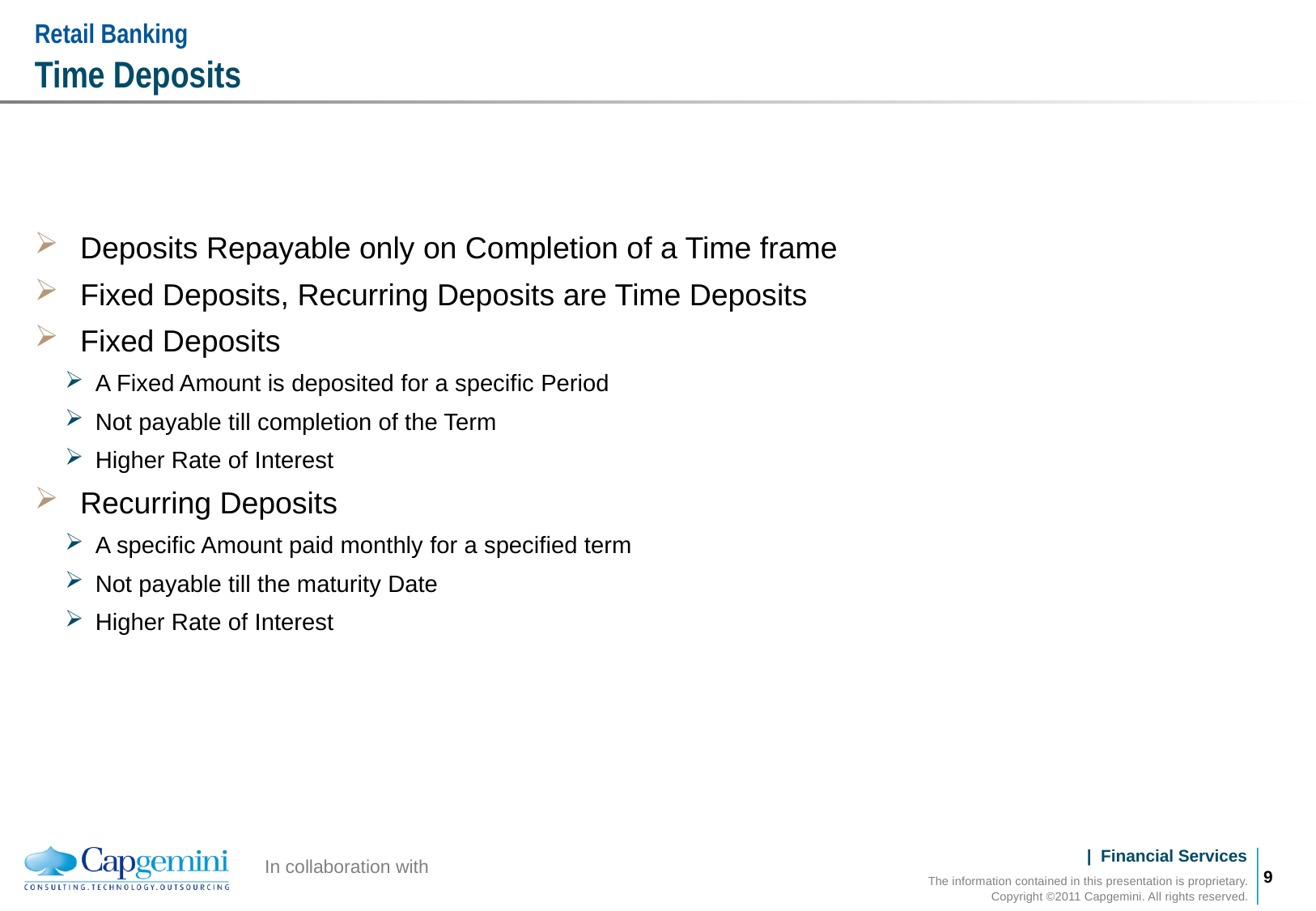

# Retail Banking Time Deposits

Deposits Repayable only on Completion of a Time frame
Fixed Deposits, Recurring Deposits are Time Deposits
Fixed Deposits
A Fixed Amount is deposited for a specific Period
Not payable till completion of the Term
Higher Rate of Interest
Recurring Deposits
A specific Amount paid monthly for a specified term
Not payable till the maturity Date
Higher Rate of Interest